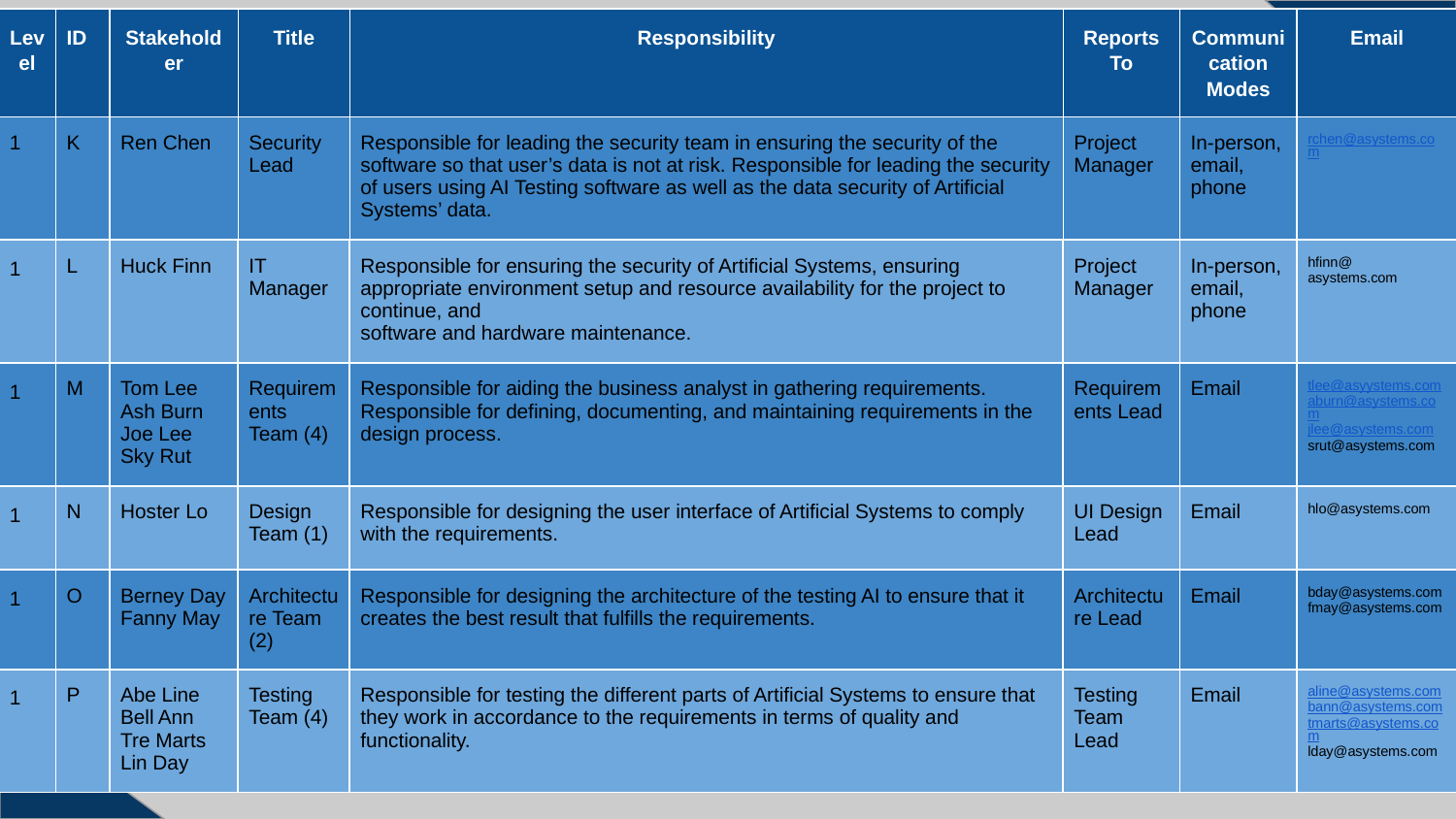

| Level | ID | Stakeholder | Title | Responsibility | Reports To | Communication Modes | Email |
| --- | --- | --- | --- | --- | --- | --- | --- |
| 1 | K | Ren Chen | Security Lead | Responsible for leading the security team in ensuring the security of the software so that user’s data is not at risk. Responsible for leading the security of users using AI Testing software as well as the data security of Artificial Systems’ data. | Project Manager | In-person, email, phone | rchen@asystems.com |
| 1 | L | Huck Finn | IT Manager | Responsible for ensuring the security of Artificial Systems, ensuring appropriate environment setup and resource availability for the project to continue, and software and hardware maintenance. | Project Manager | In-person, email, phone | hfinn@ asystems.com |
| 1 | M | Tom Lee Ash Burn Joe Lee Sky Rut | Requirements Team (4) | Responsible for aiding the business analyst in gathering requirements. Responsible for defining, documenting, and maintaining requirements in the design process. | Requirements Lead | Email | tlee@asyystems.com aburn@asystems.com jlee@asystems.com srut@asystems.com |
| 1 | N | Hoster Lo | Design Team (1) | Responsible for designing the user interface of Artificial Systems to comply with the requirements. | UI Design Lead | Email | hlo@asystems.com |
| 1 | O | Berney Day Fanny May | Architecture Team (2) | Responsible for designing the architecture of the testing AI to ensure that it creates the best result that fulfills the requirements. | Architecture Lead | Email | bday@asystems.com fmay@asystems.com |
| 1 | P | Abe Line Bell Ann Tre Marts Lin Day | Testing Team (4) | Responsible for testing the different parts of Artificial Systems to ensure that they work in accordance to the requirements in terms of quality and functionality. | Testing Team Lead | Email | aline@asystems.com bann@asystems.com tmarts@asystems.com lday@asystems.com |